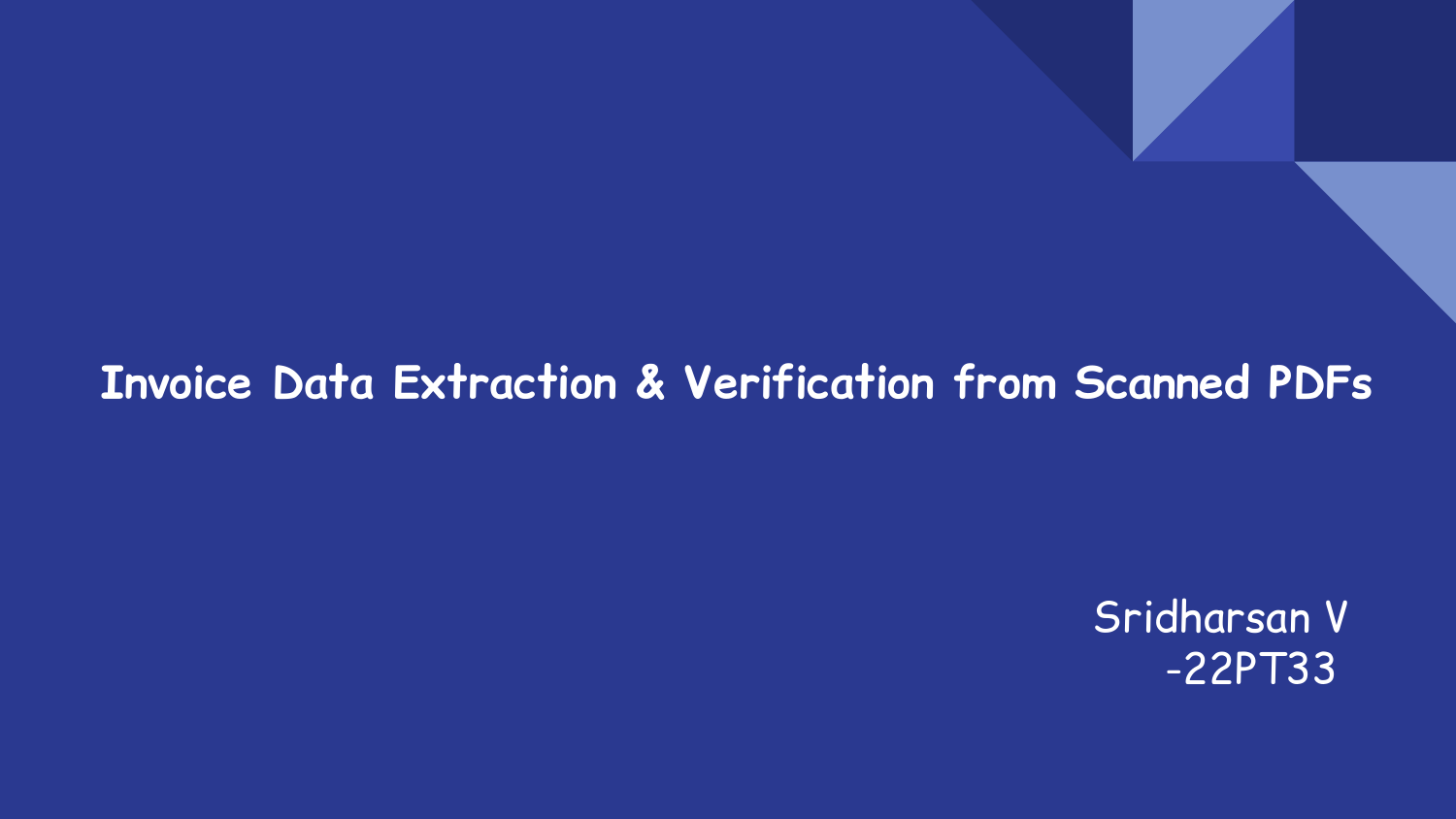

# Invoice Data Extraction & Verification from Scanned PDFs
Sridharsan V
-22PT33